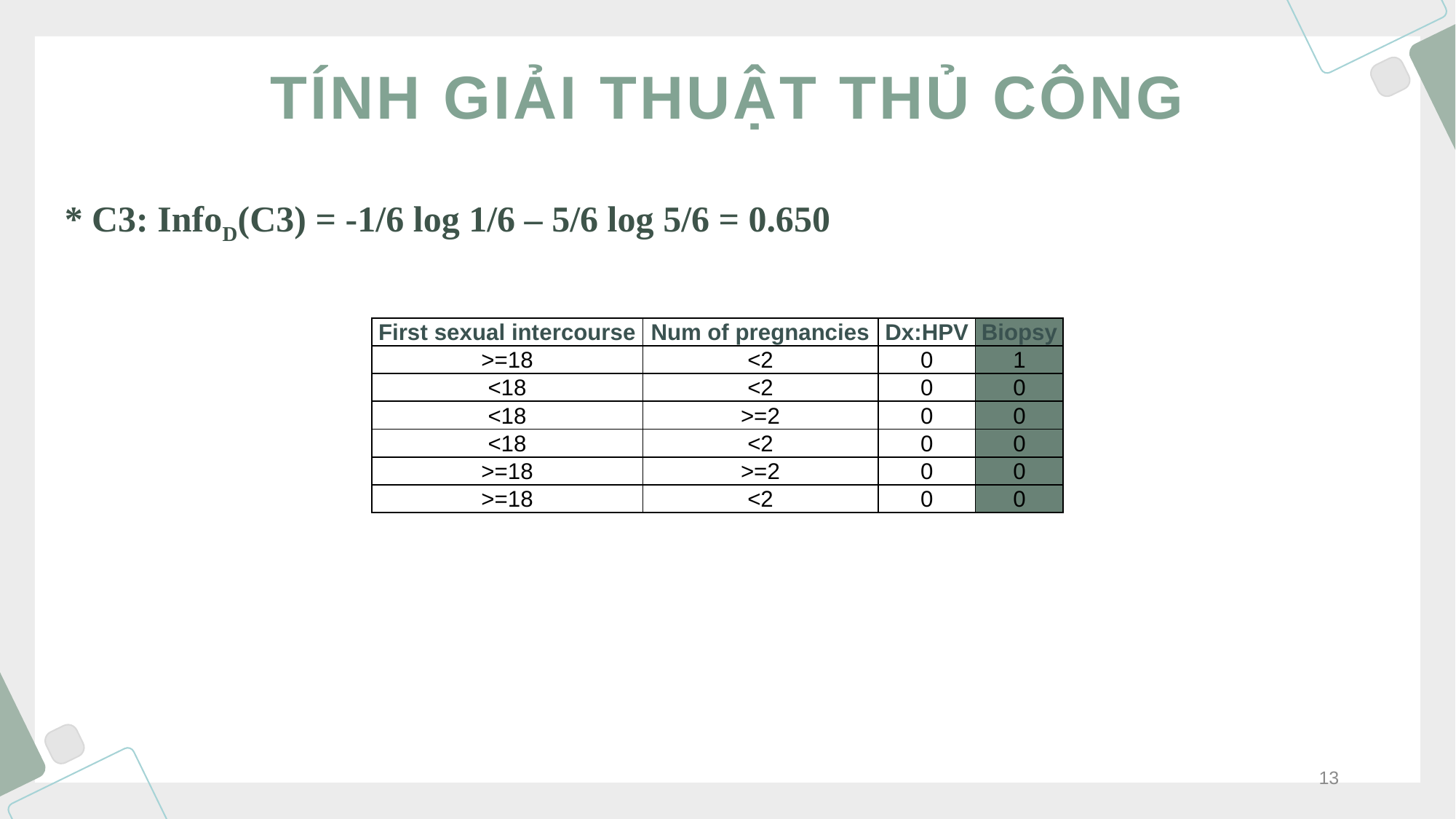

# TÍNH GIẢI THUẬT THỦ CÔNG
* C3: InfoD(C3) = -1/6 log 1/6 – 5/6 log 5/6 = 0.650
| First sexual intercourse | Num of pregnancies | Dx:HPV | Biopsy |
| --- | --- | --- | --- |
| >=18 | <2 | 0 | 1 |
| <18 | <2 | 0 | 0 |
| <18 | >=2 | 0 | 0 |
| <18 | <2 | 0 | 0 |
| >=18 | >=2 | 0 | 0 |
| >=18 | <2 | 0 | 0 |
13